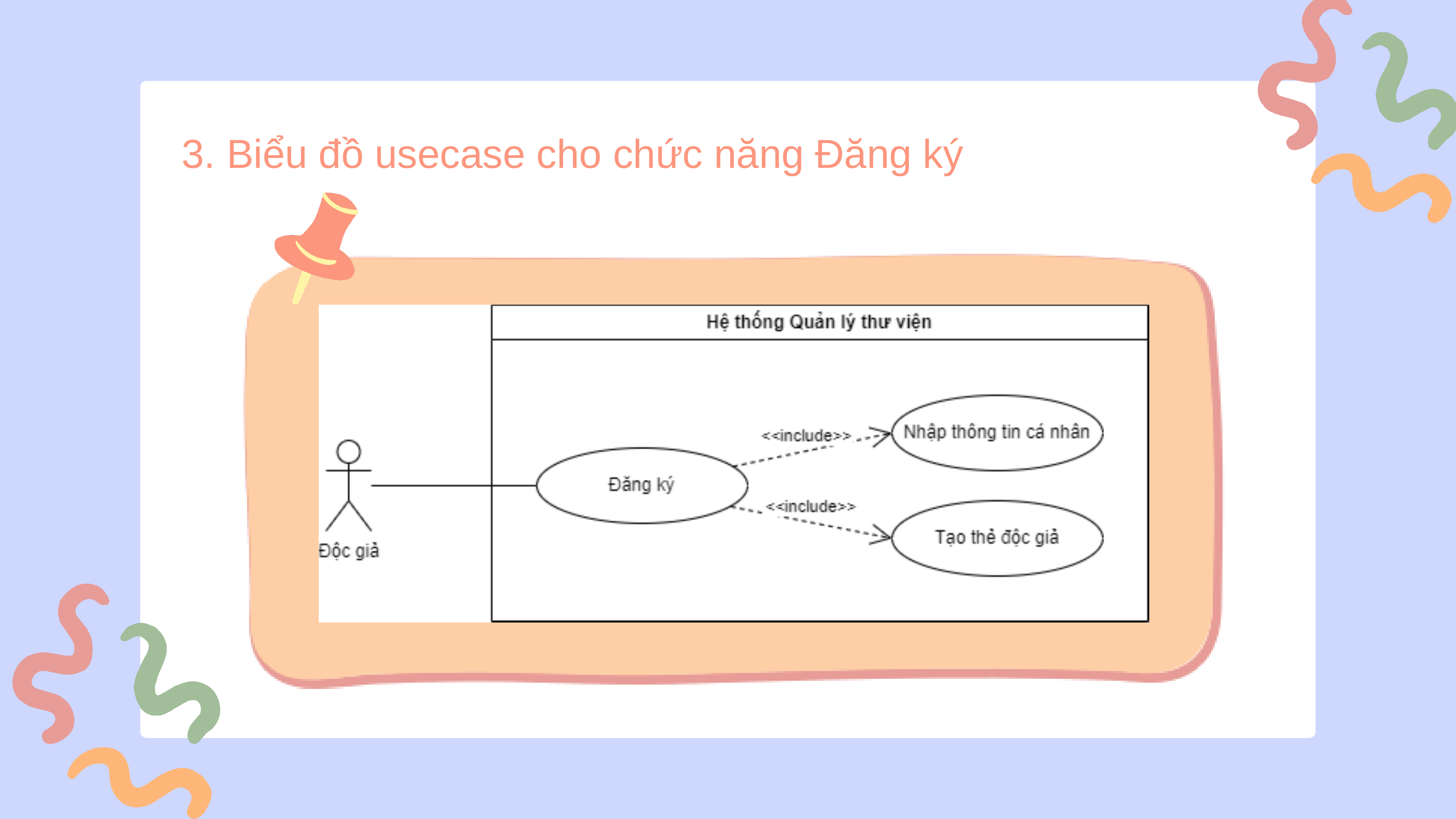

3. Biểu đồ usecase cho chức năng Đăng ký